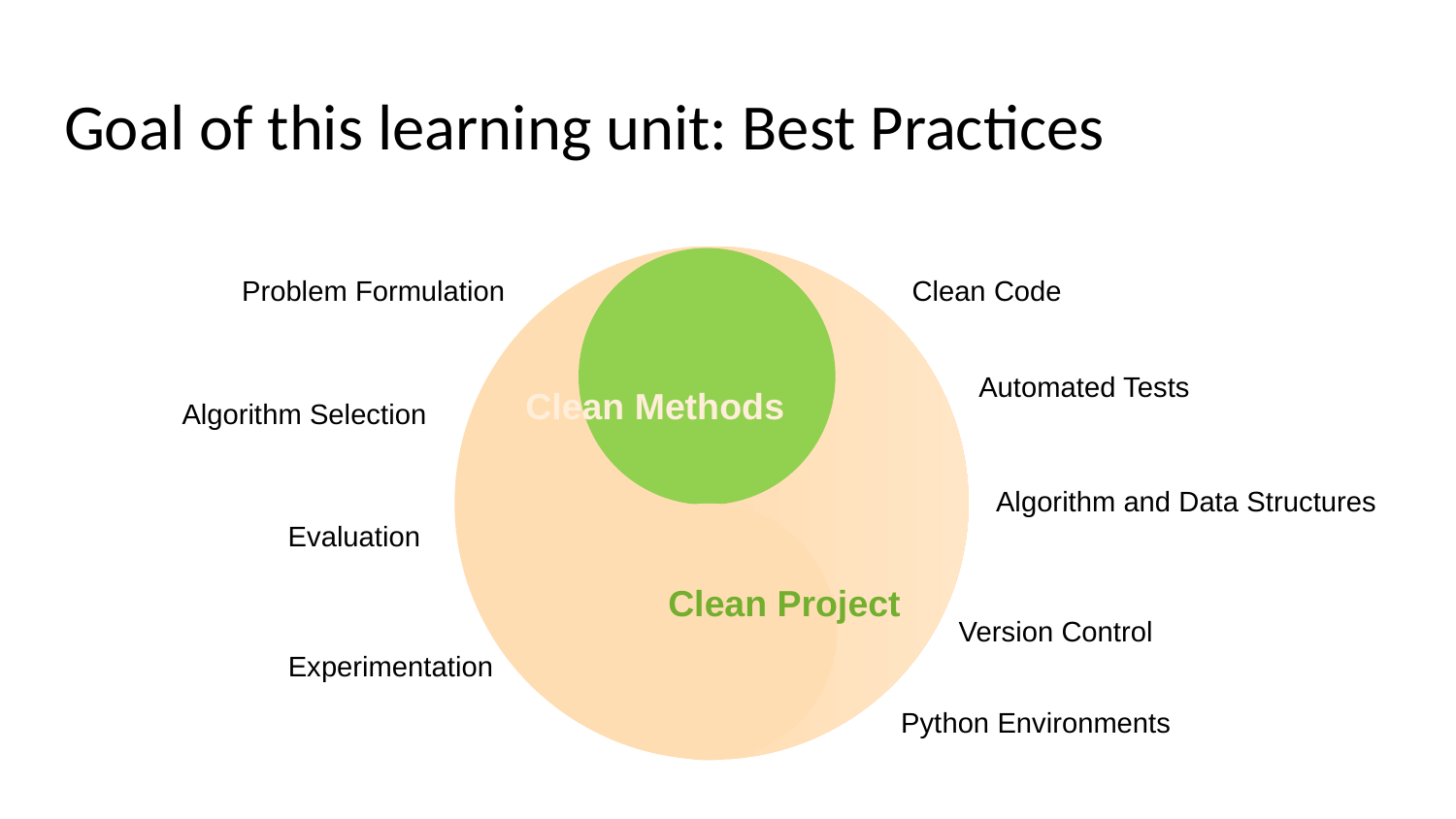

# Goal of this learning unit: Best Practices

Clean Code
Problem Formulation
Automated Tests
Clean Methods
Algorithm Selection
Algorithm and Data Structures
Evaluation
Clean Project
Version Control
Experimentation
Python Environments